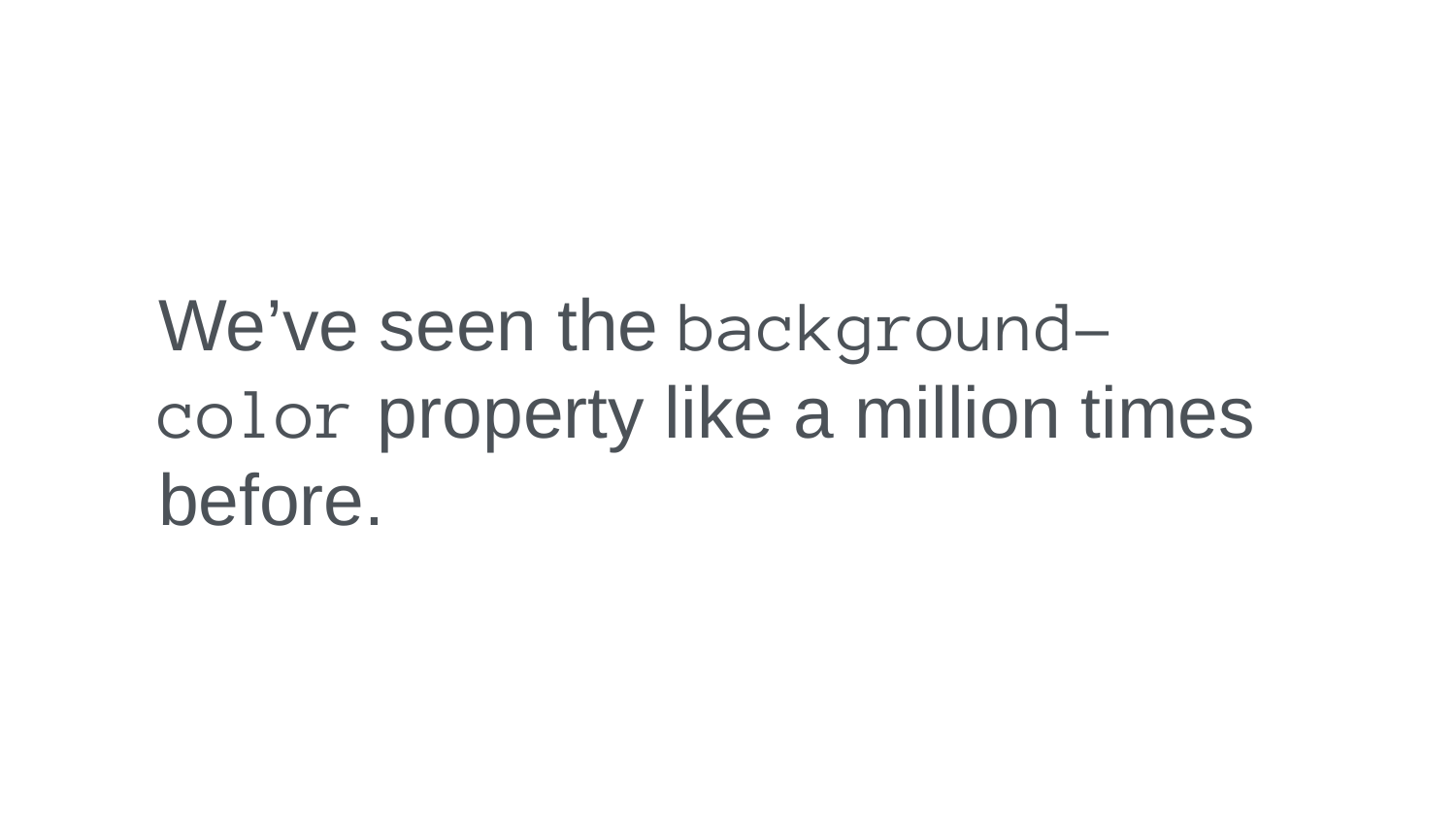

We’ve seen the background-color property like a million times before.